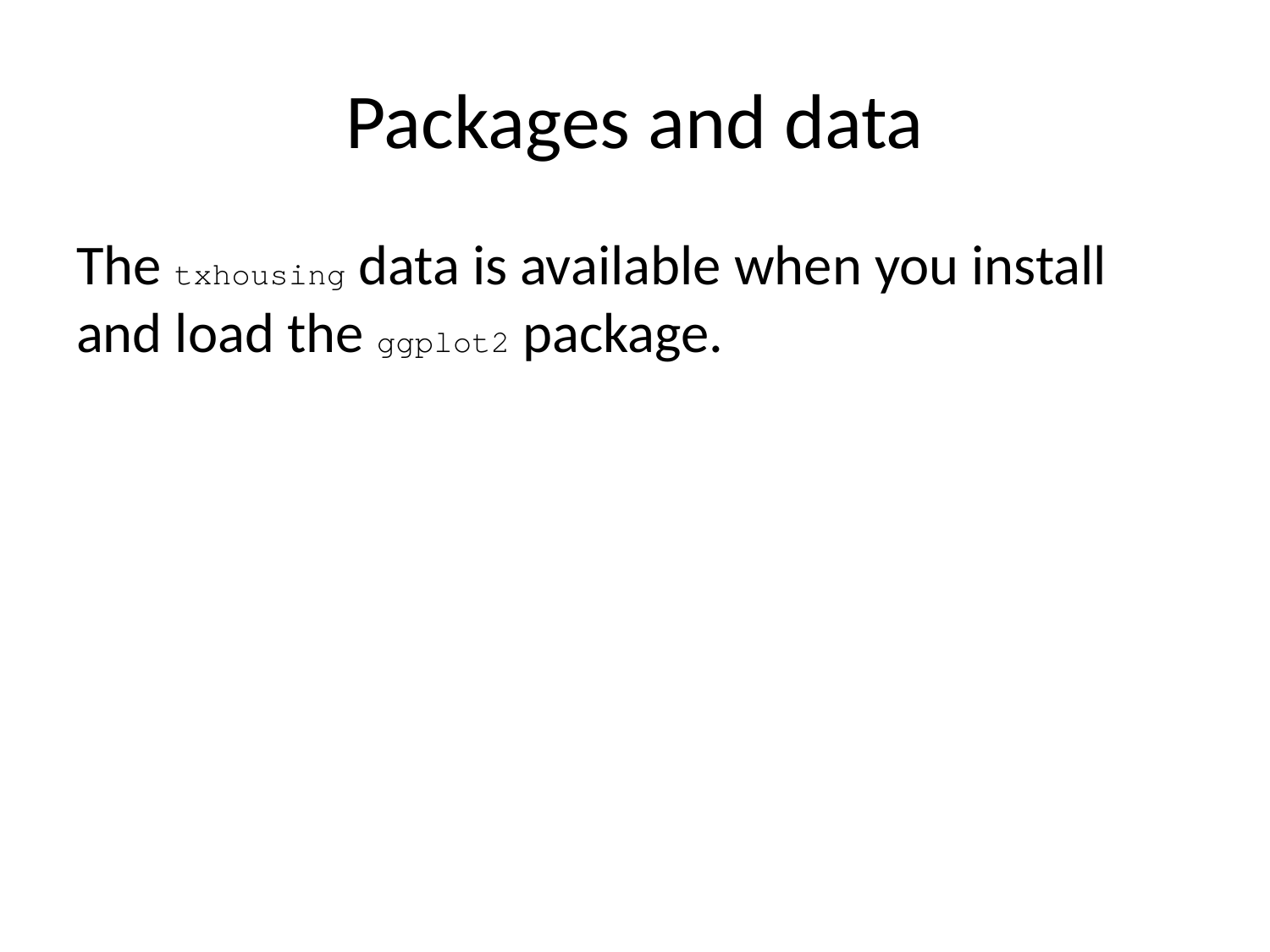

# Packages and data
The txhousing data is available when you install and load the ggplot2 package.